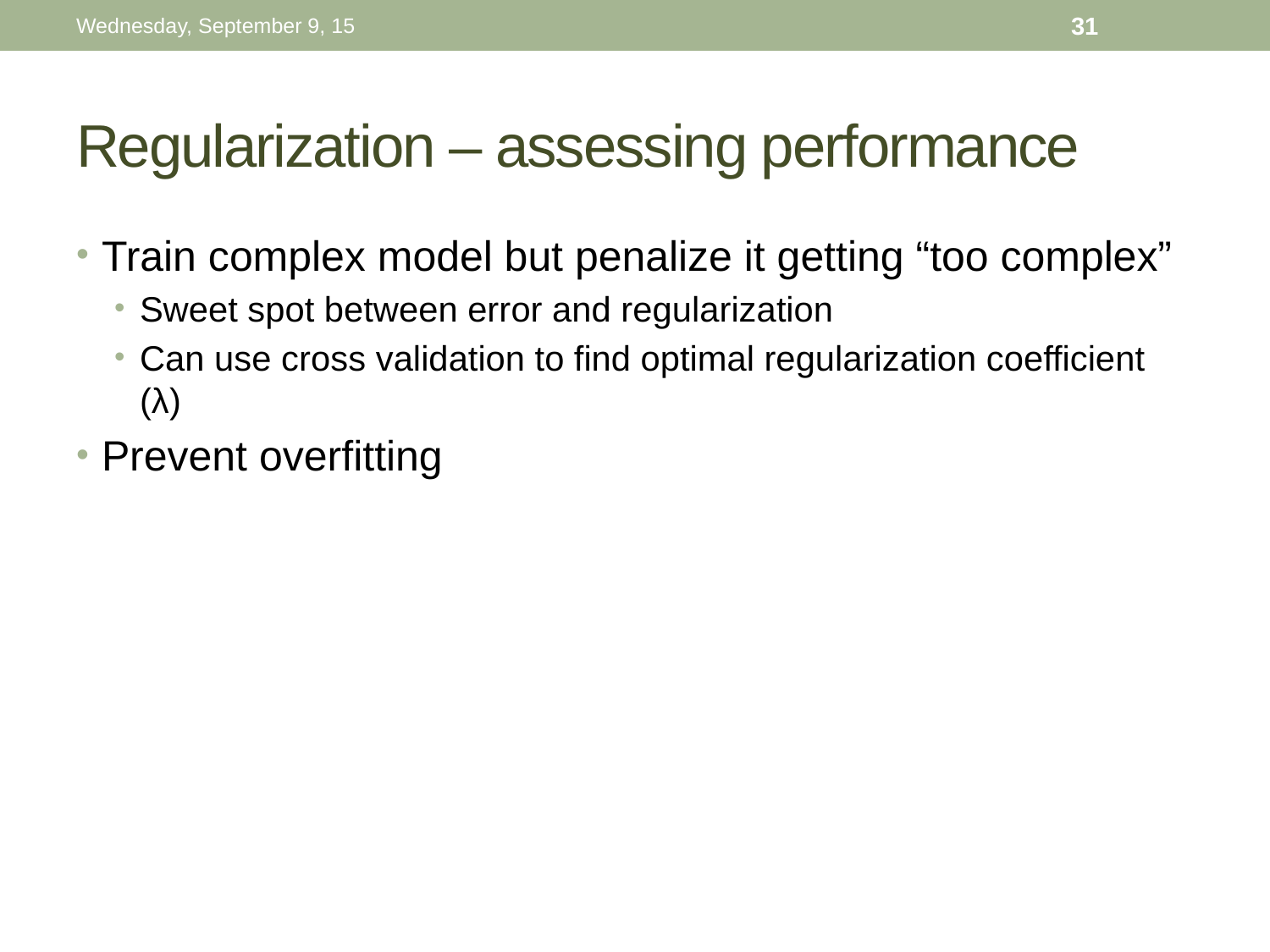

Wednesday, September 9, 15
31
# Regularization – assessing performance
Train complex model but penalize it getting “too complex”
Sweet spot between error and regularization
Can use cross validation to find optimal regularization coefficient (λ)
Prevent overfitting